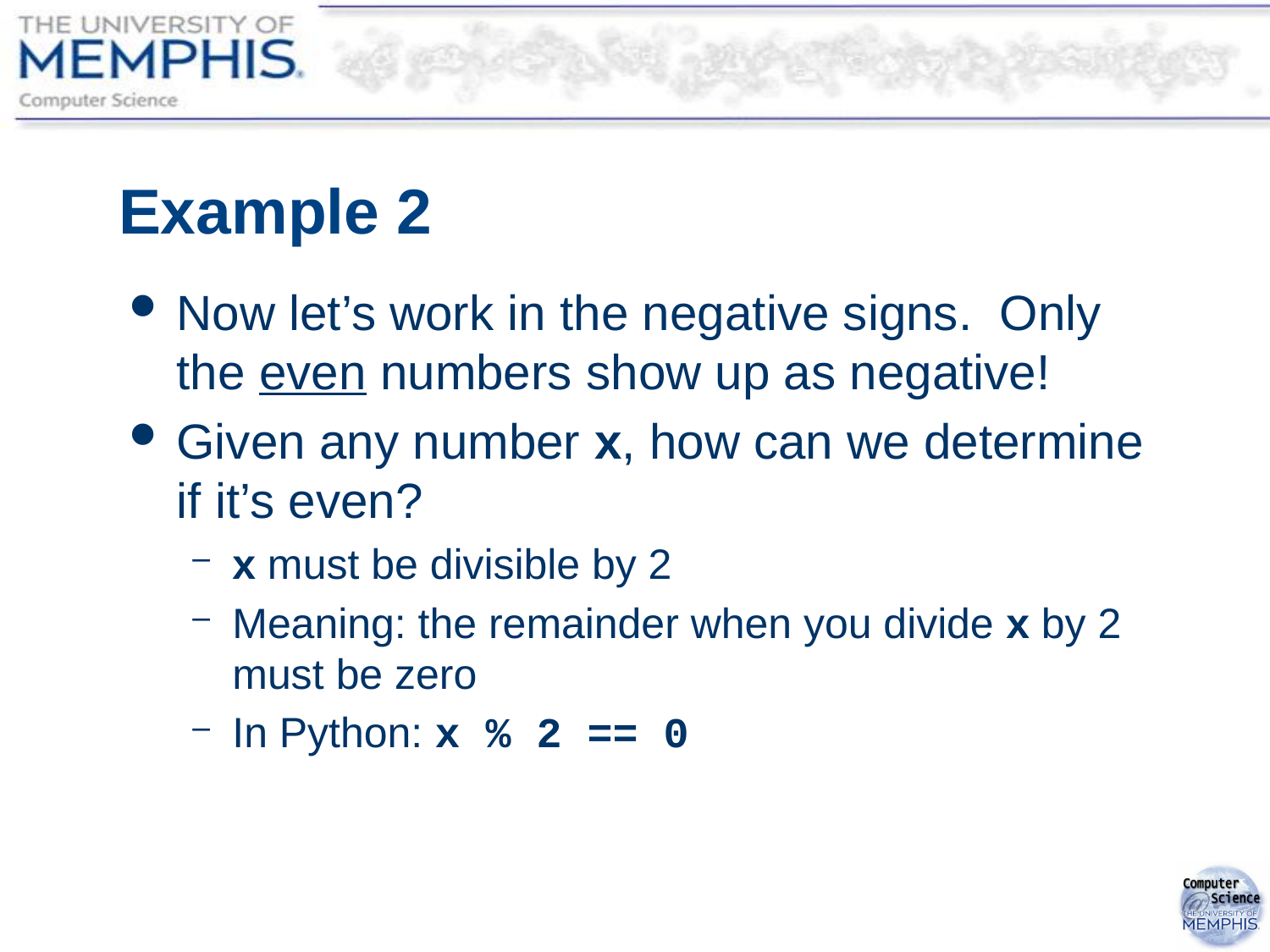

# Example 2
Now let’s work in the negative signs.  Only the even numbers show up as negative!
Given any number x, how can we determine if it’s even?
x must be divisible by 2
Meaning: the remainder when you divide x by 2 must be zero
In Python: x % 2 == 0